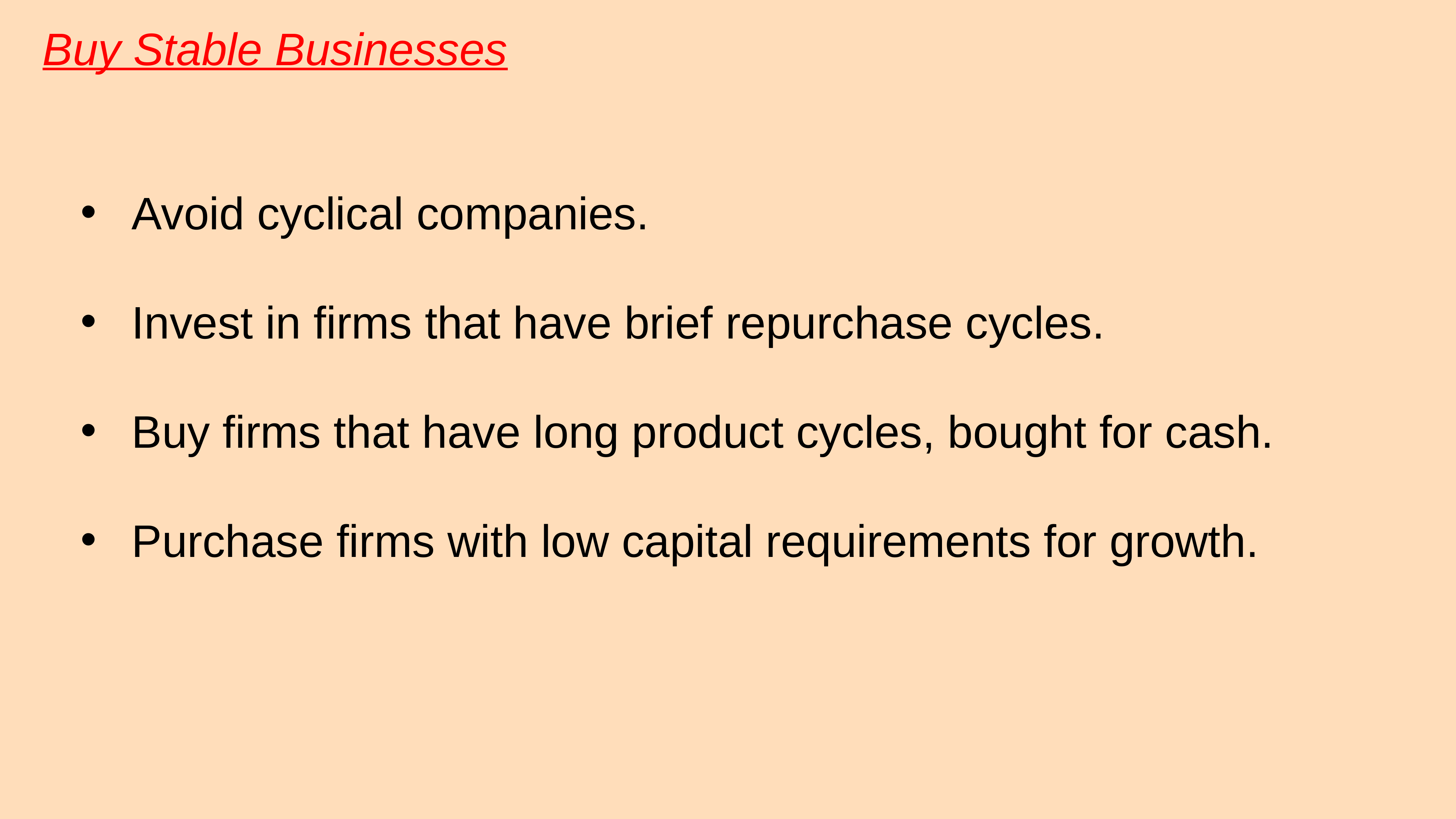

Buy Stable Businesses
Avoid cyclical companies.

Invest in firms that have brief repurchase cycles.

Buy firms that have long product cycles, bought for cash.

Purchase firms with low capital requirements for growth.